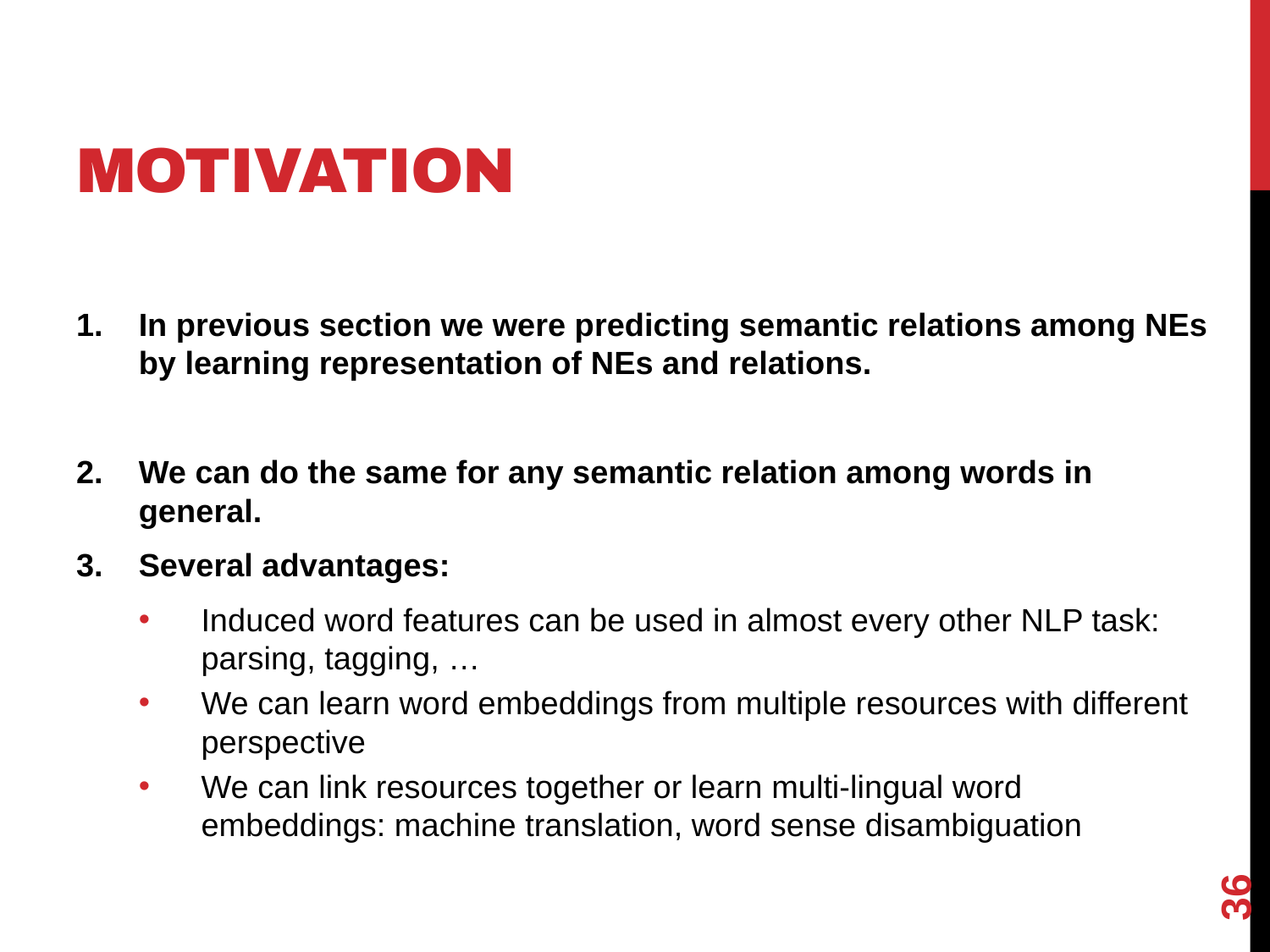

# Motivation

In previous section we were predicting semantic relations among NEs by learning representation of NEs and relations.

We can do the same for any semantic relation among words in general.
Several advantages:
Induced word features can be used in almost every other NLP task: parsing, tagging, …
We can learn word embeddings from multiple resources with different perspective
We can link resources together or learn multi-lingual word embeddings: machine translation, word sense disambiguation

36